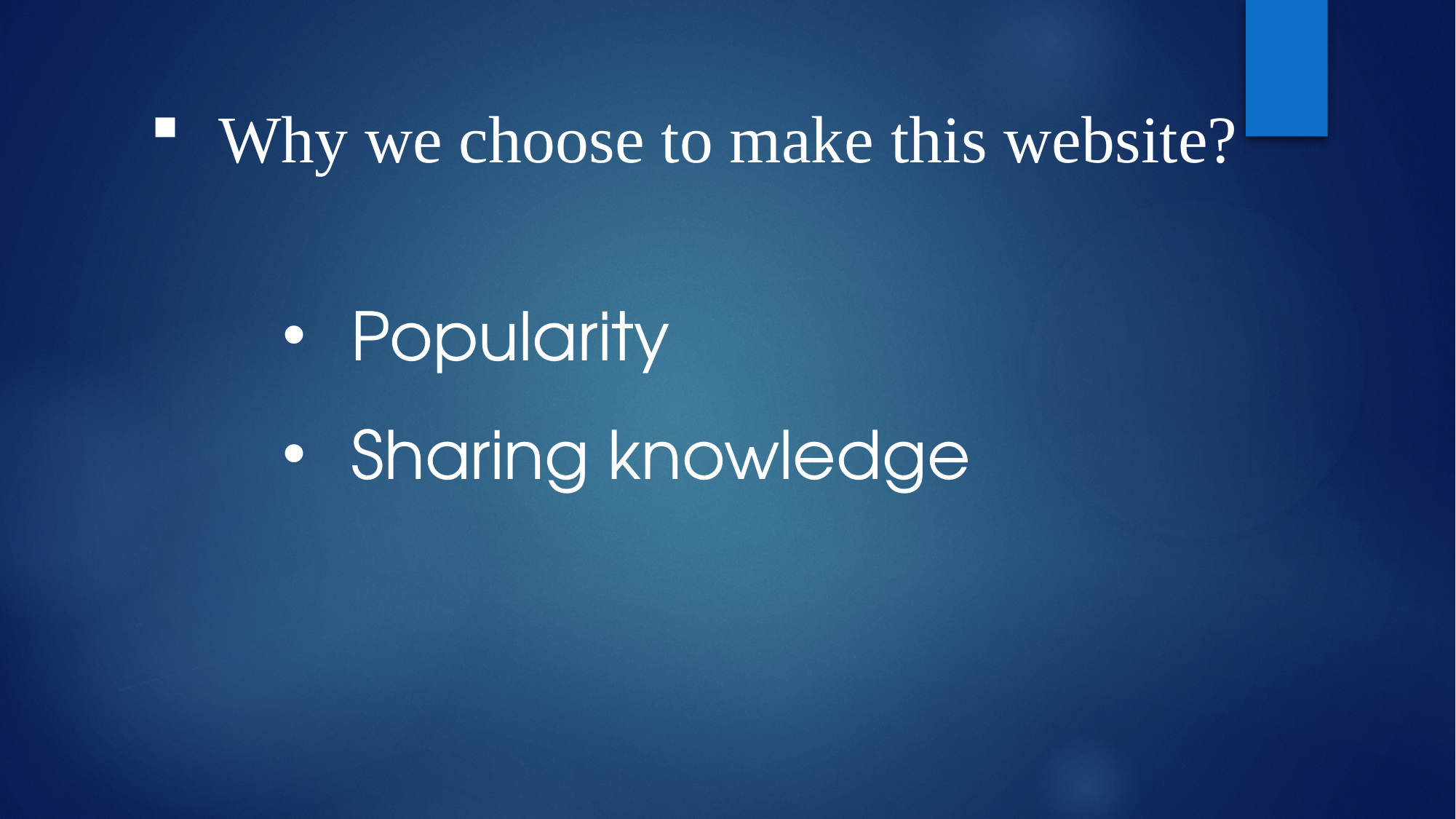

Why we choose to make this website?
Popularity
Sharing knowledge